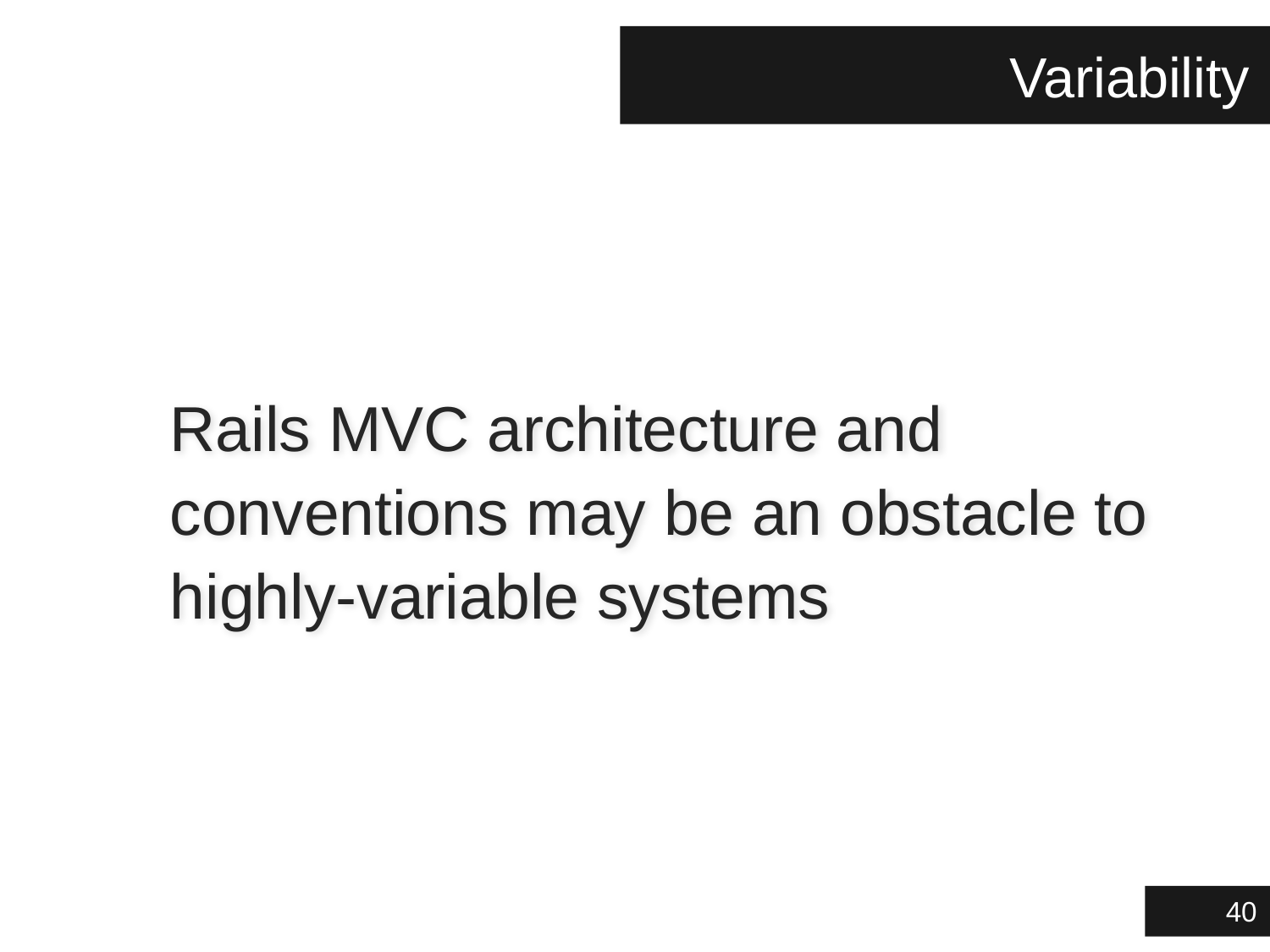

# Variability
Rails MVC architecture and conventions may be an obstacle to highly-variable systems
40